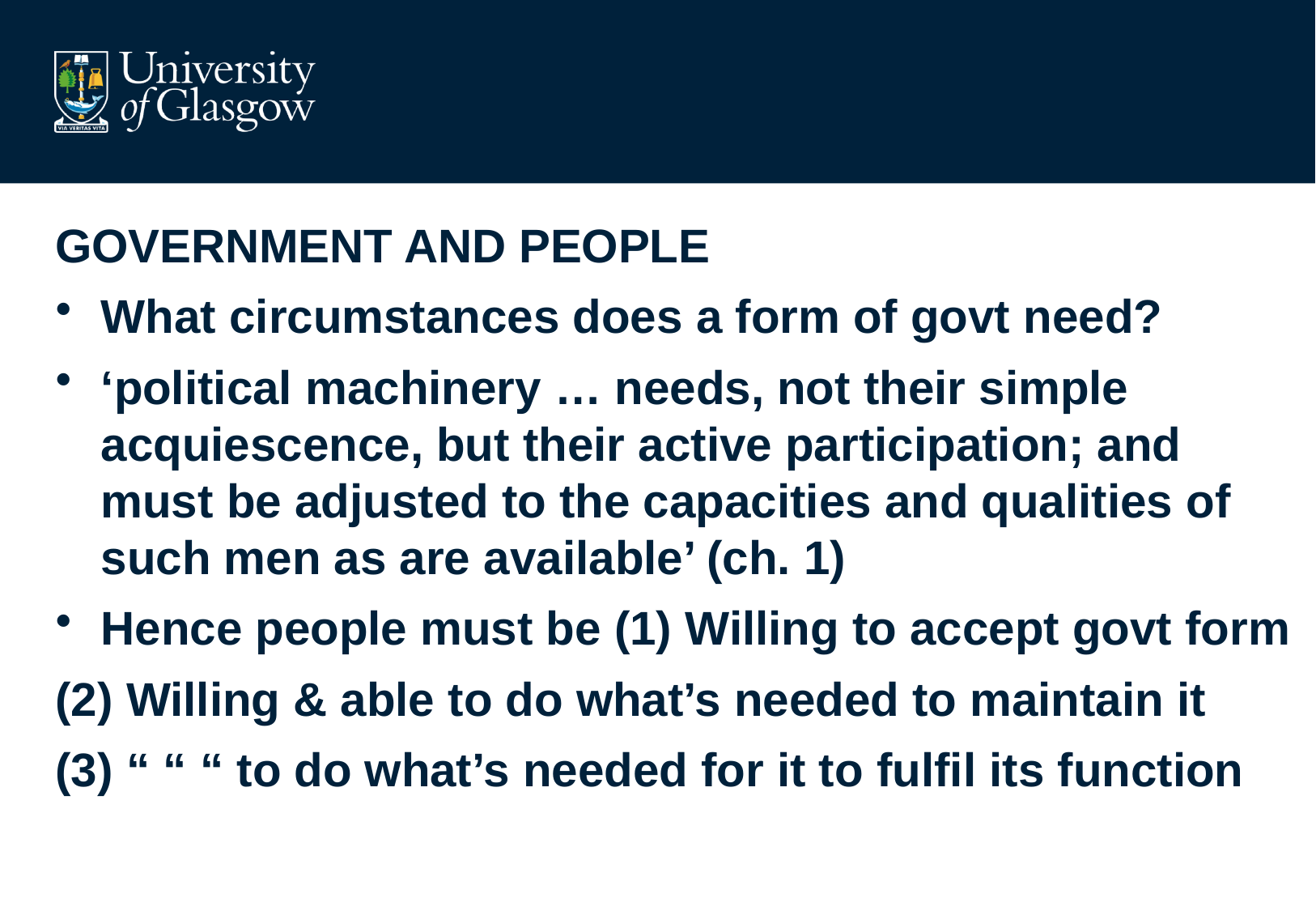

#
GOVERNMENT AND PEOPLE
What circumstances does a form of govt need?
‘political machinery … needs, not their simple acquiescence, but their active participation; and must be adjusted to the capacities and qualities of such men as are available’ (ch. 1)
Hence people must be (1) Willing to accept govt form
(2) Willing & able to do what’s needed to maintain it
(3) “ “ “ to do what’s needed for it to fulfil its function